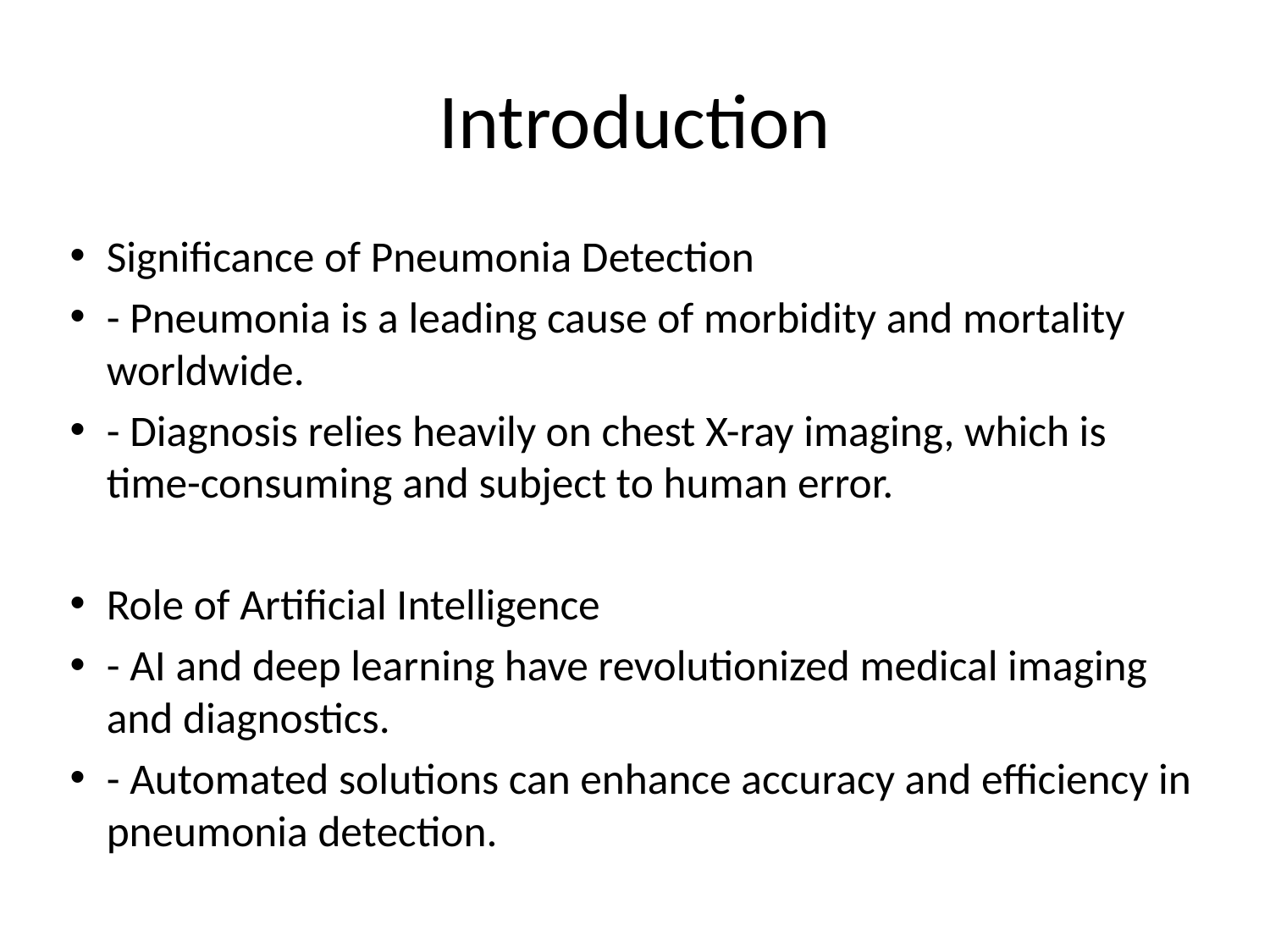

# Introduction
Significance of Pneumonia Detection
- Pneumonia is a leading cause of morbidity and mortality worldwide.
- Diagnosis relies heavily on chest X-ray imaging, which is time-consuming and subject to human error.

Role of Artificial Intelligence
- AI and deep learning have revolutionized medical imaging and diagnostics.
- Automated solutions can enhance accuracy and efficiency in pneumonia detection.